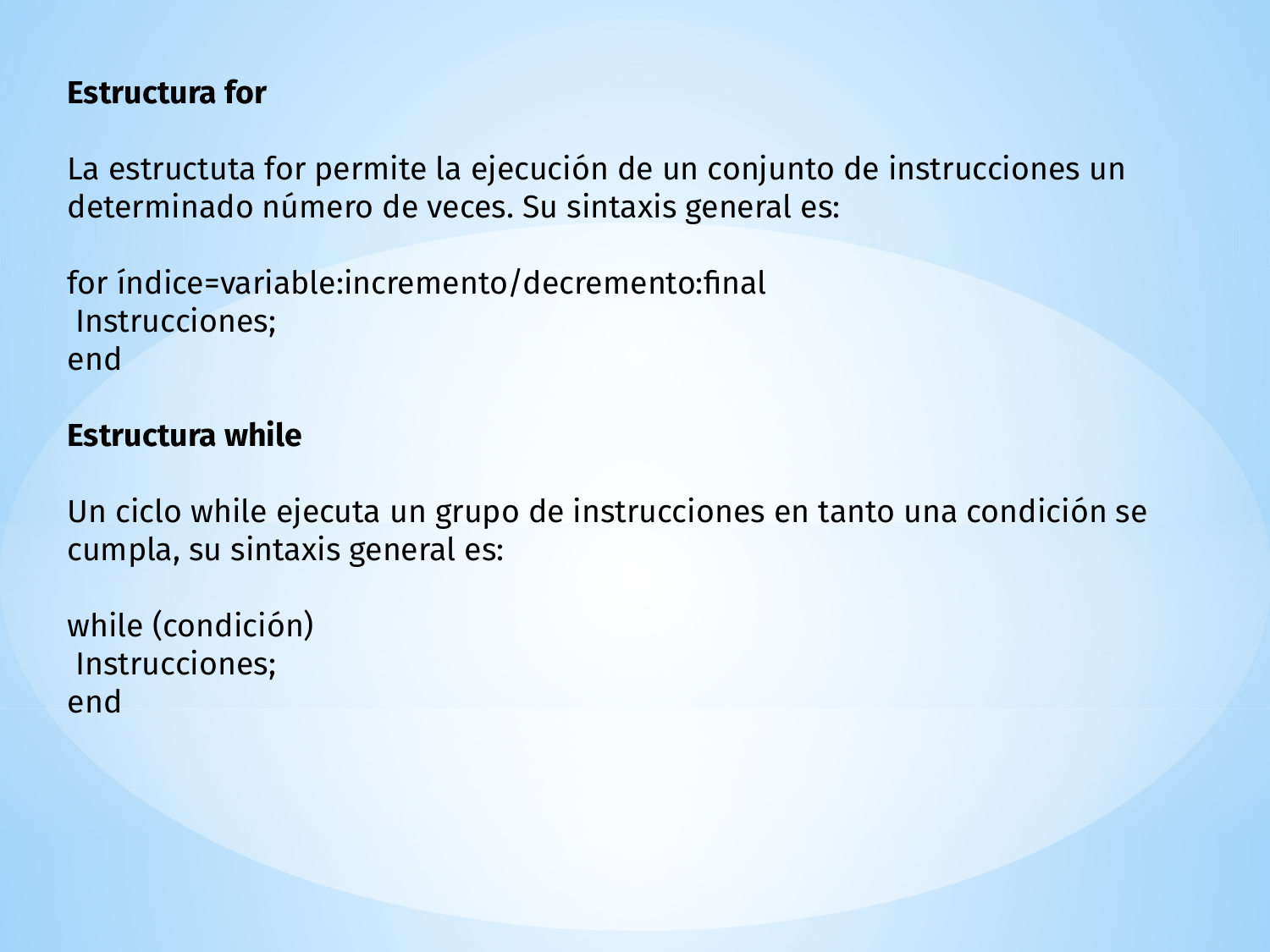

Estructura for

La estructuta for permite la ejecución de un conjunto de instrucciones un determinado número de veces. Su sintaxis general es:

for índice=variable:incremento/decremento:final
 Instrucciones;
end

Estructura while

Un ciclo while ejecuta un grupo de instrucciones en tanto una condición se cumpla, su sintaxis general es:

while (condición)
 Instrucciones;
end